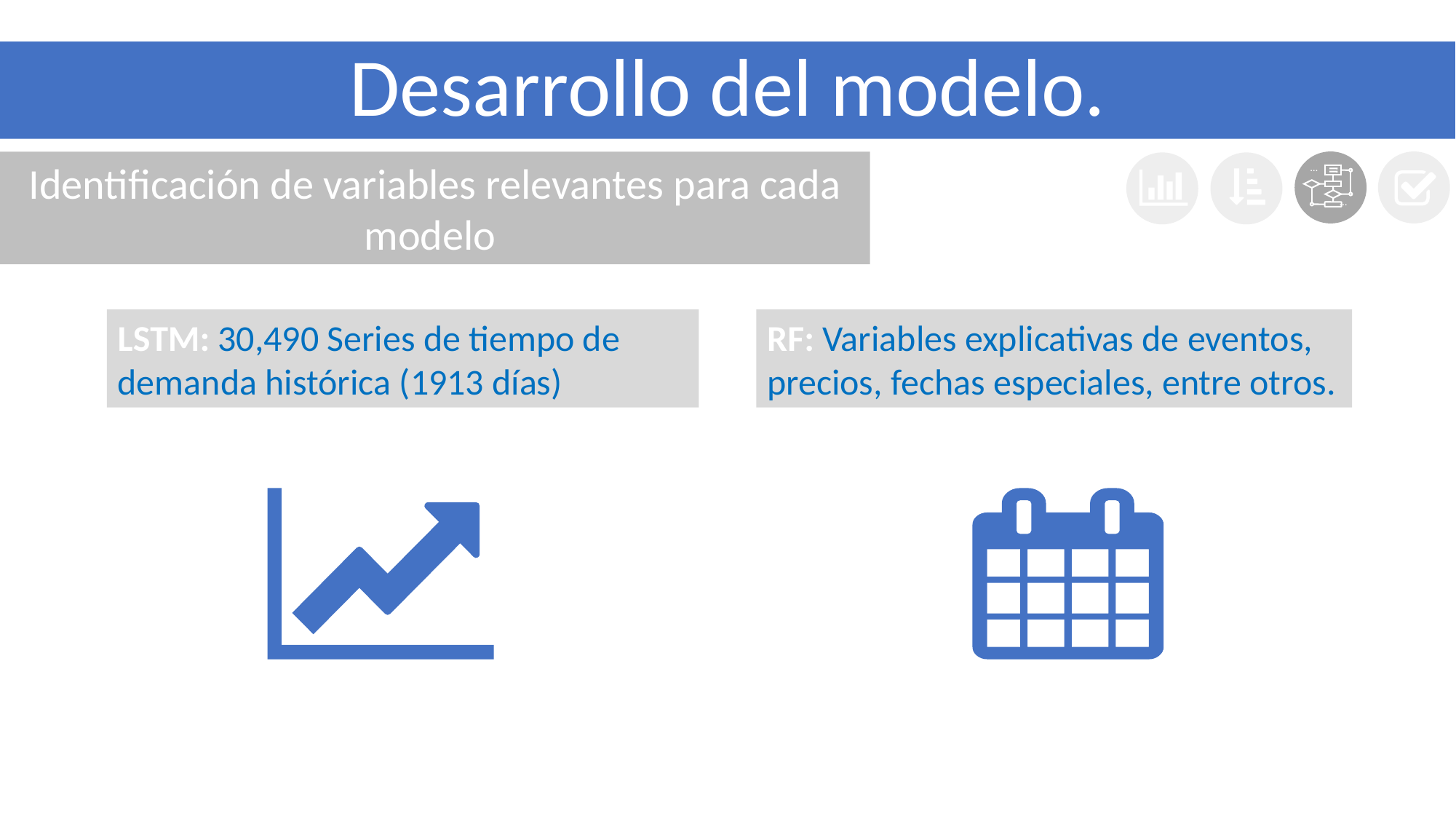

# Desarrollo del modelo.

Identificación de variables relevantes para cada modelo

…

…

LSTM: 30,490 Series de tiempo de demanda histórica (1913 días)
RF: Variables explicativas de eventos, precios, fechas especiales, entre otros.